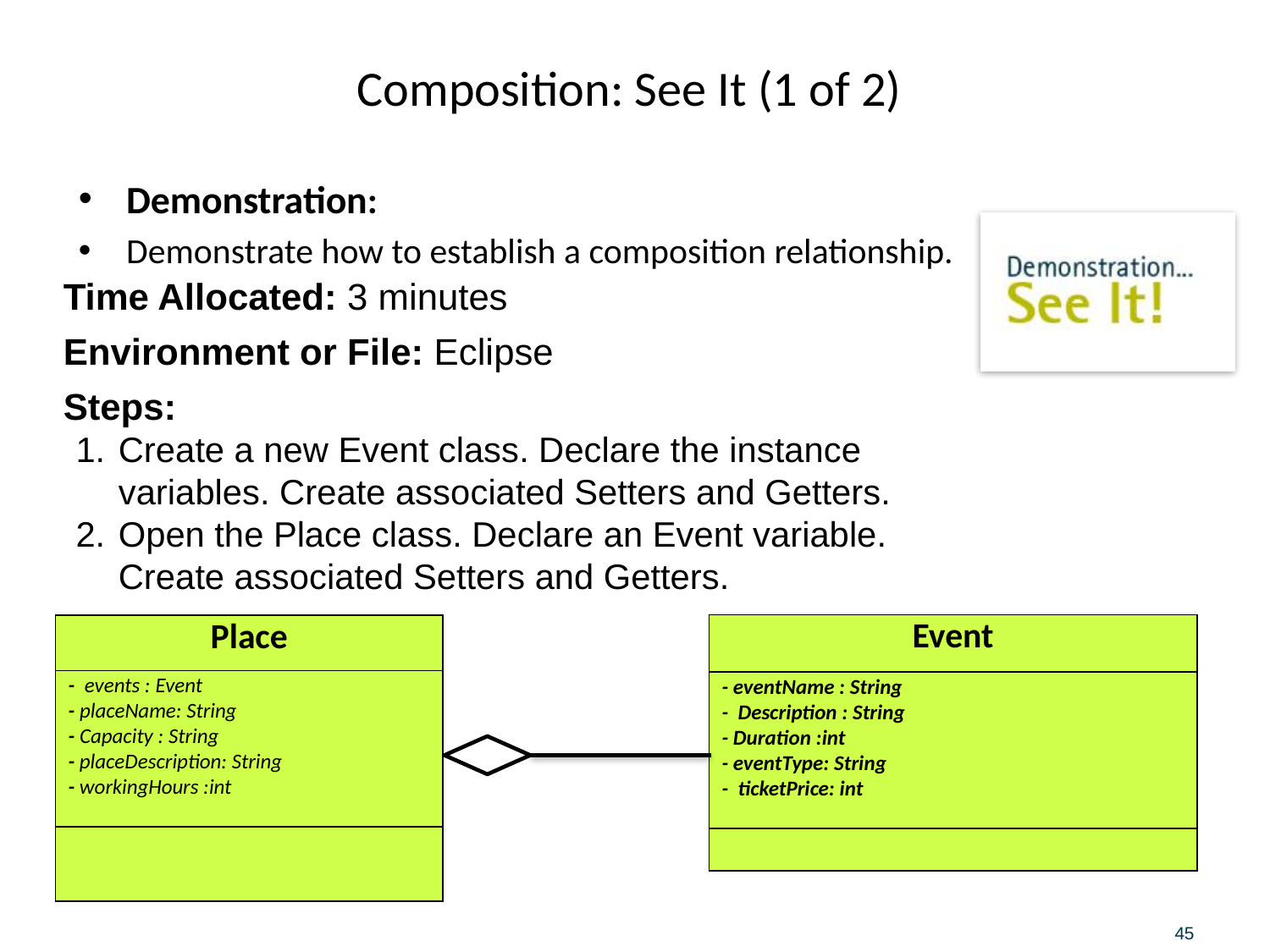

# Composition: See It (1 of 2)
Demonstration:
Demonstrate how to establish a composition relationship.

Time Allocated: 3 minutes
Environment or File: Eclipse
Steps:
Create a new Event class. Declare the instance variables. Create associated Setters and Getters.
Open the Place class. Declare an Event variable. Create associated Setters and Getters.

| Event |
| --- |
| - eventName : String - Description : String - Duration :int - eventType: String - ticketPrice: int |
|  |
| Place |
| --- |
| - events : Event - placeName: String - Capacity : String - placeDescription: String - workingHours :int |
|  |

45